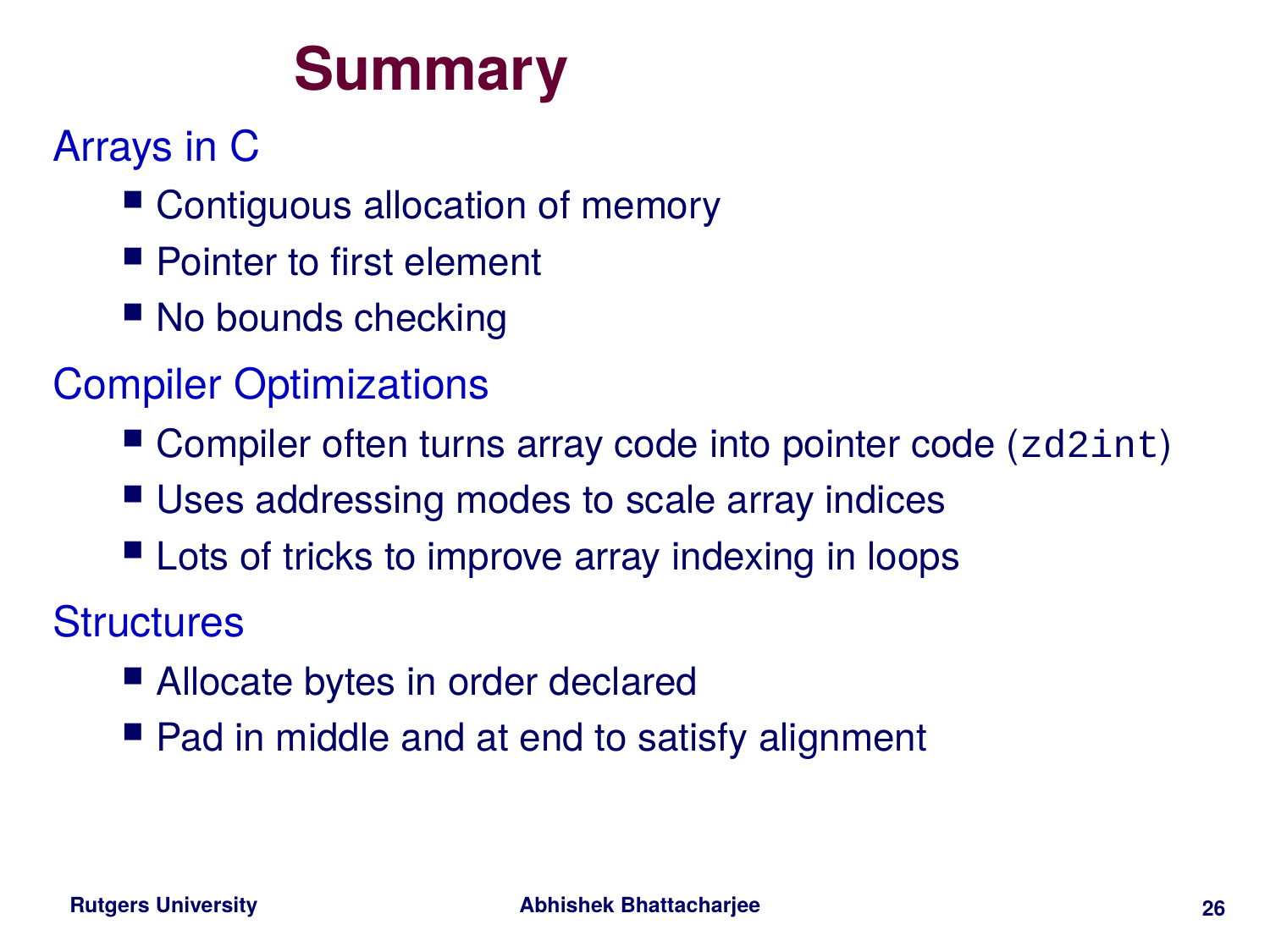

# Summary
Arrays in C
Contiguous allocation of memory
Pointer to first element
No bounds checking
Compiler Optimizations
Compiler often turns array code into pointer code (zd2int)
Uses addressing modes to scale array indices
Lots of tricks to improve array indexing in loops
Structures
Allocate bytes in order declared
Pad in middle and at end to satisfy alignment